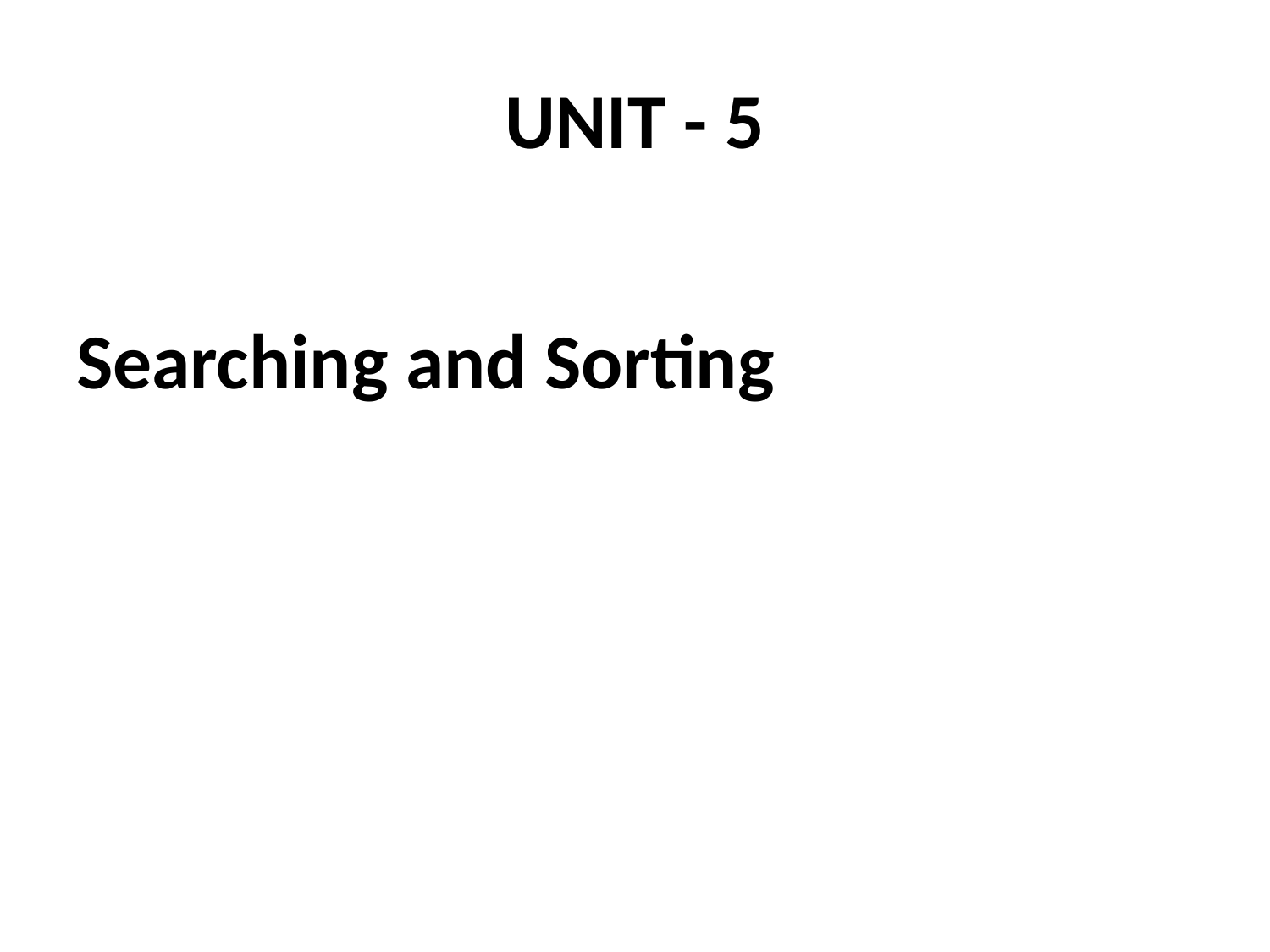

# UNIT - 5

Searching and Sorting